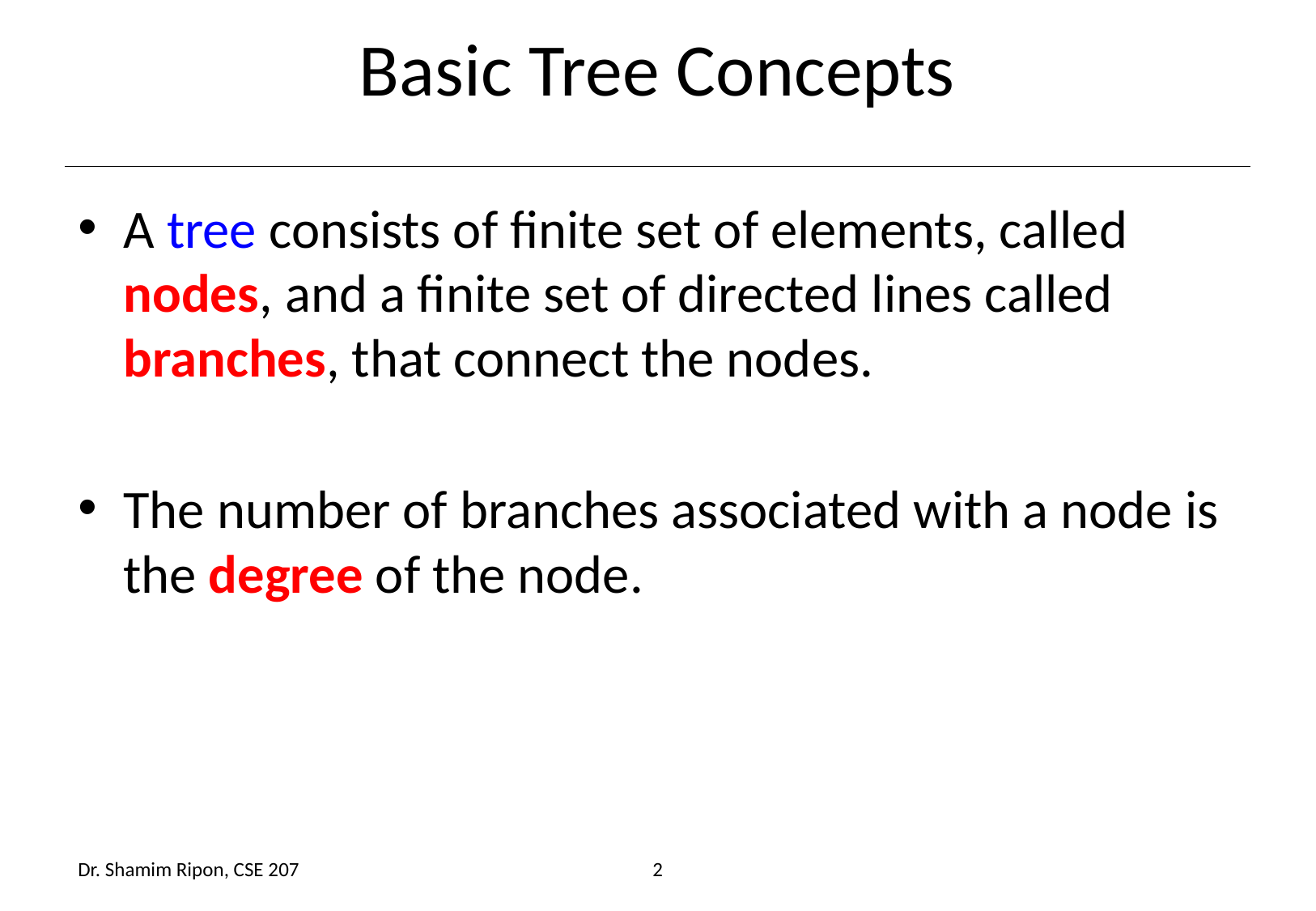

# Basic Tree Concepts
A tree consists of finite set of elements, called nodes, and a finite set of directed lines called branches, that connect the nodes.

The number of branches associated with a node is the degree of the node.

Dr. Shamim Ripon, CSE 207
2